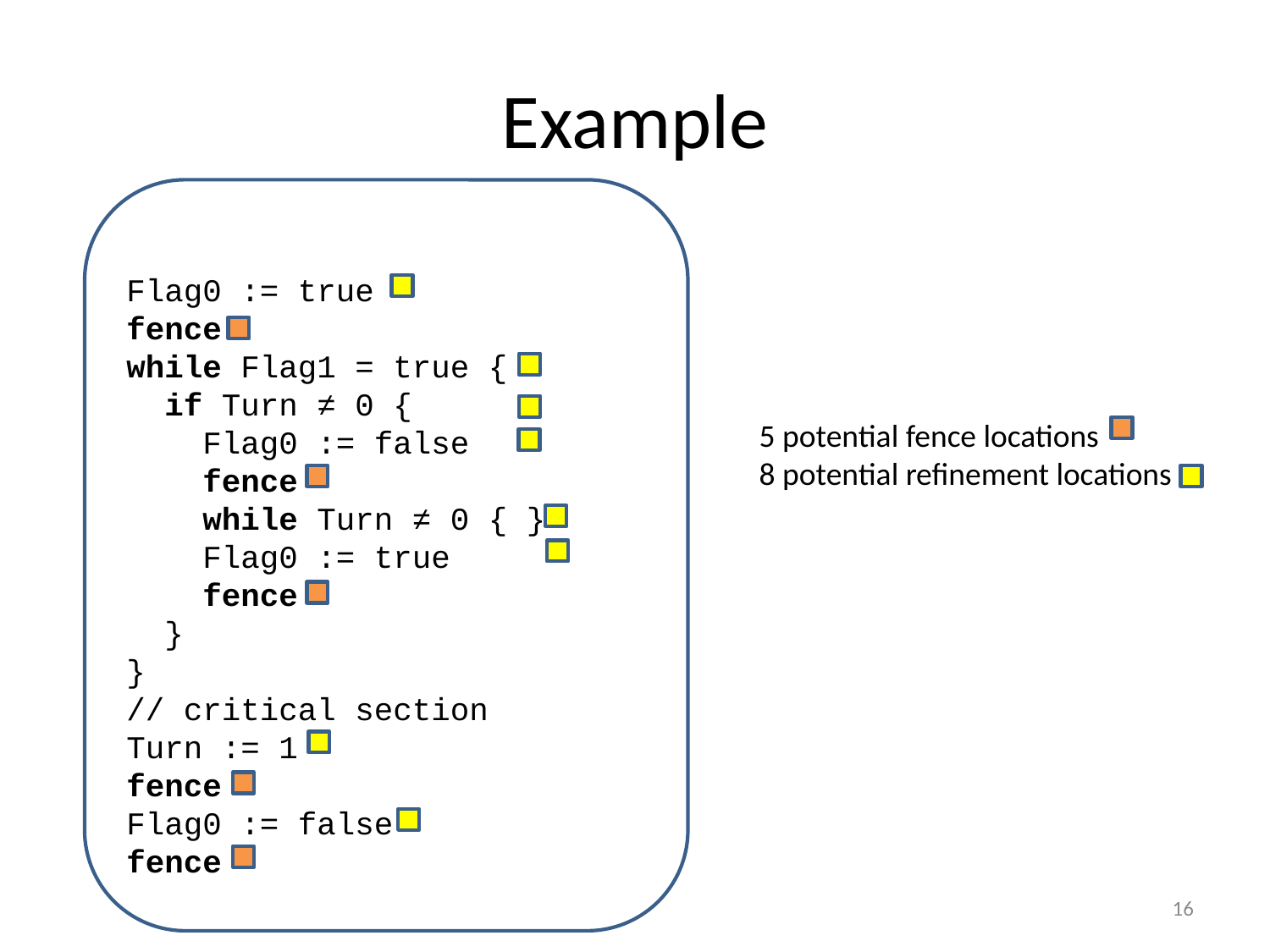

# Example

Flag0 := true
fence
while Flag1 = true {
  if Turn ≠ 0 {
    Flag0 := false
    fence
    while Turn ≠ 0 { }
    Flag0 := true
    fence
  }
}
// critical section
Turn := 1
fence
Flag0 := false
fence

5 potential fence locations
8 potential refinement locations

16